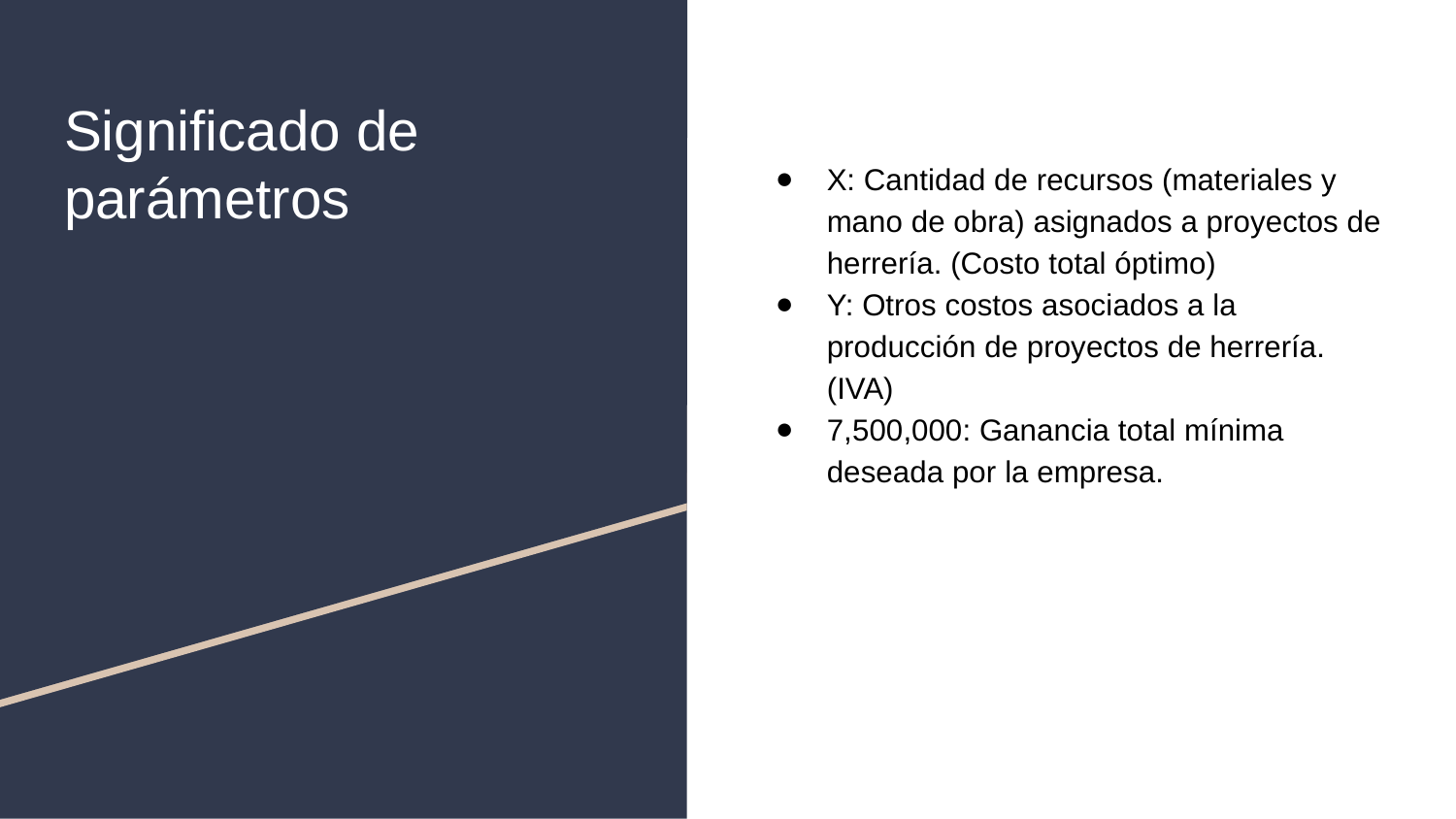

# Significado de parámetros

X: Cantidad de recursos (materiales y mano de obra) asignados a proyectos de herrería. (Costo total óptimo)
Y: Otros costos asociados a la producción de proyectos de herrería. (IVA)
7,500,000: Ganancia total mínima deseada por la empresa.